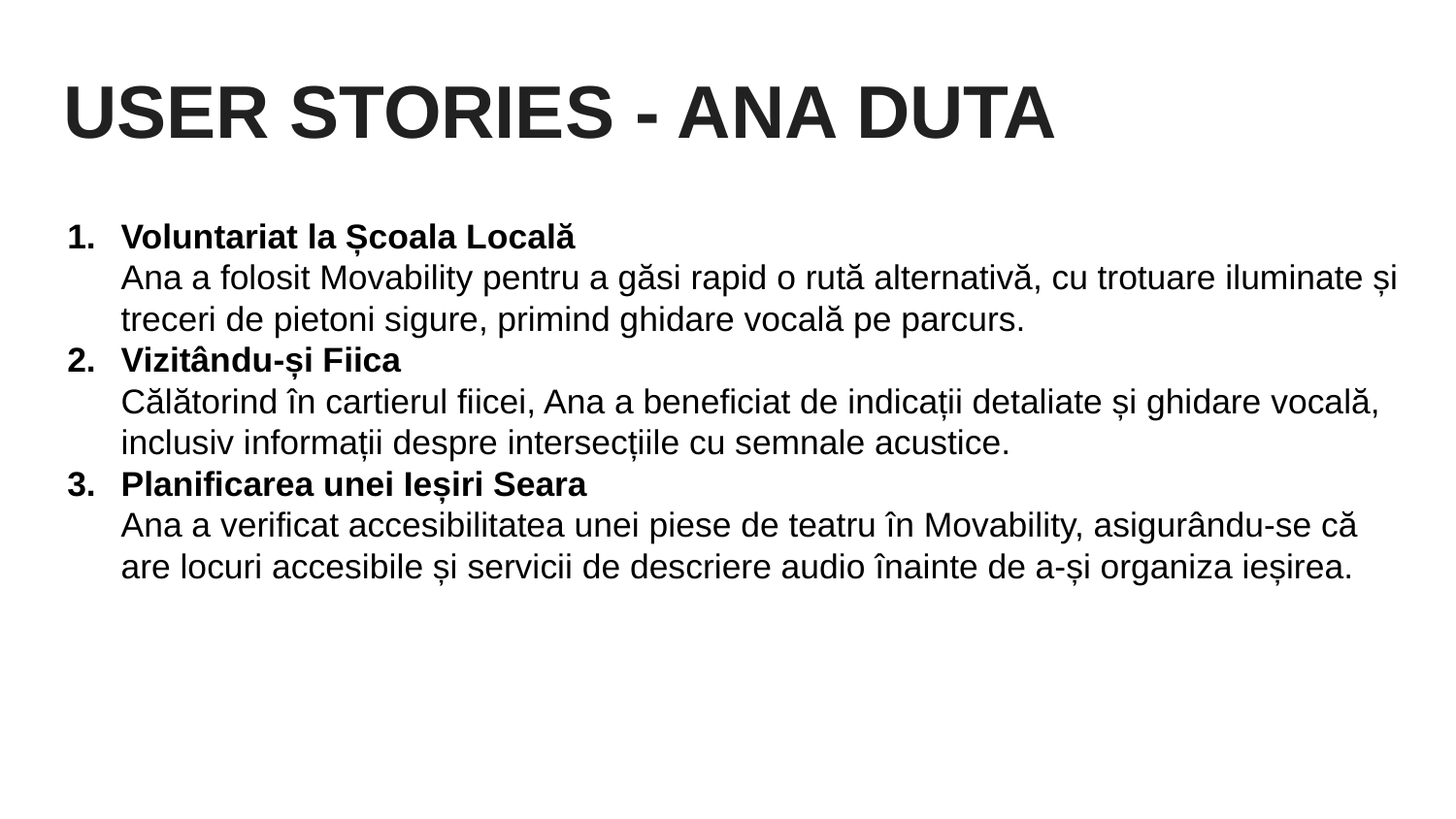

# USER STORIES - ANA DUTA
Voluntariat la Școala Locală
Ana a folosit Movability pentru a găsi rapid o rută alternativă, cu trotuare iluminate și treceri de pietoni sigure, primind ghidare vocală pe parcurs.
Vizitându-și Fiica
Călătorind în cartierul fiicei, Ana a beneficiat de indicații detaliate și ghidare vocală, inclusiv informații despre intersecțiile cu semnale acustice.
Planificarea unei Ieșiri Seara
Ana a verificat accesibilitatea unei piese de teatru în Movability, asigurându-se că are locuri accesibile și servicii de descriere audio înainte de a-și organiza ieșirea.